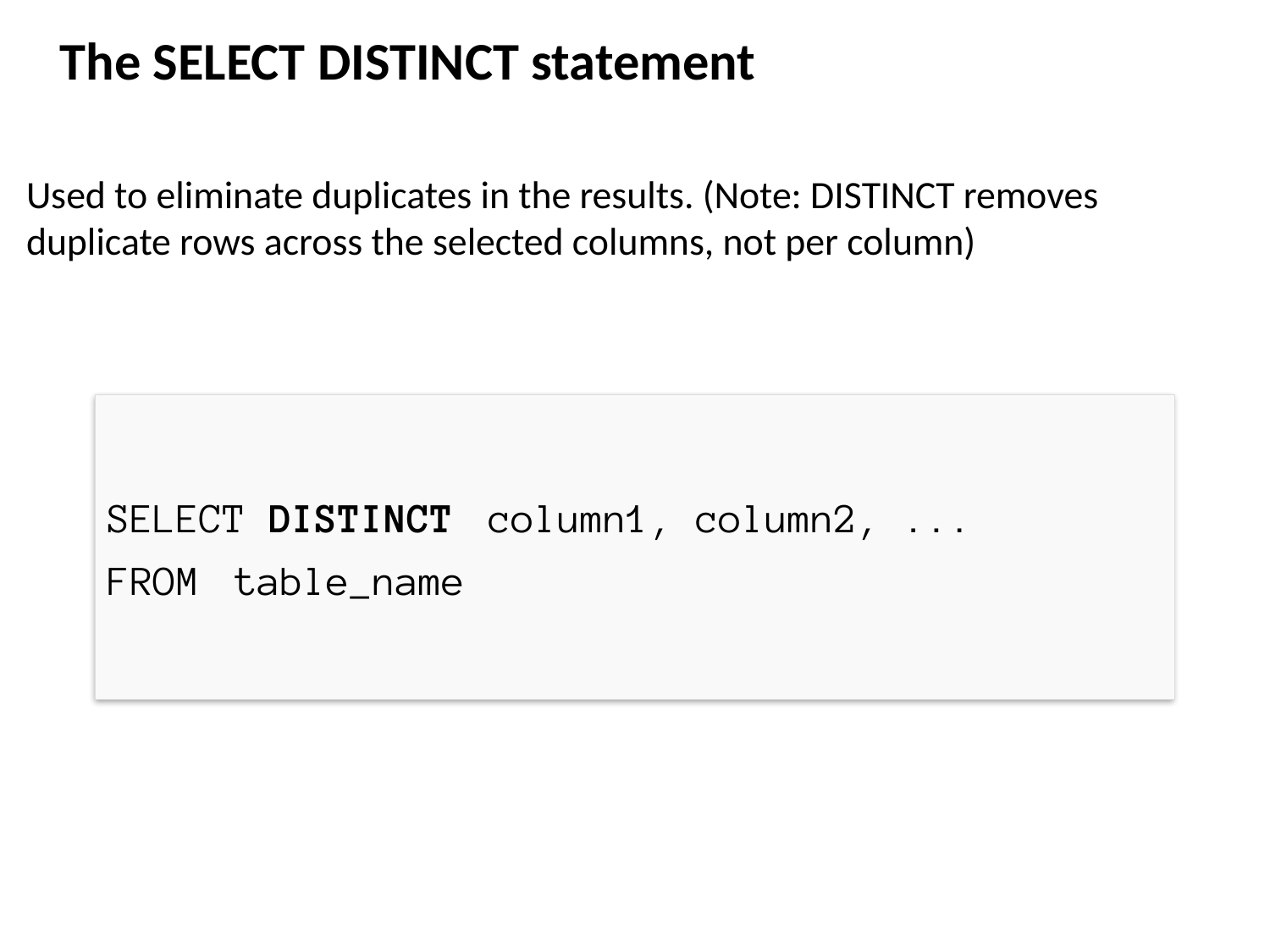

The SELECT DISTINCT statement
Used to eliminate duplicates in the results. (Note: DISTINCT removes duplicate rows across the selected columns, not per column)

SELECT DISTINCT 	column1, column2, ...
FROM 	table_name